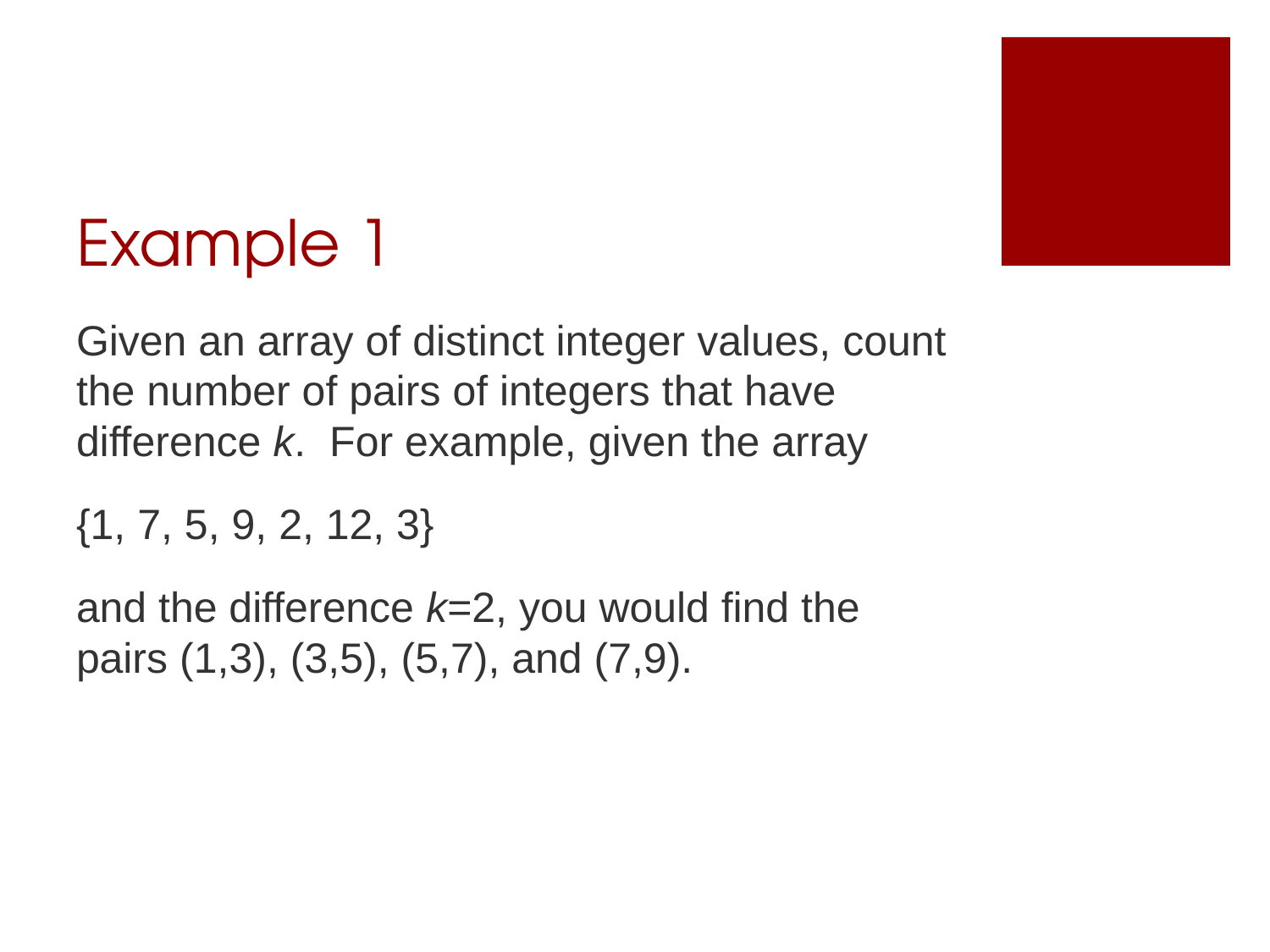

# Example 1
Given an array of distinct integer values, count the number of pairs of integers that have difference k.  For example, given the array
{1, 7, 5, 9, 2, 12, 3}
and the difference k=2, you would find the pairs (1,3), (3,5), (5,7), and (7,9).